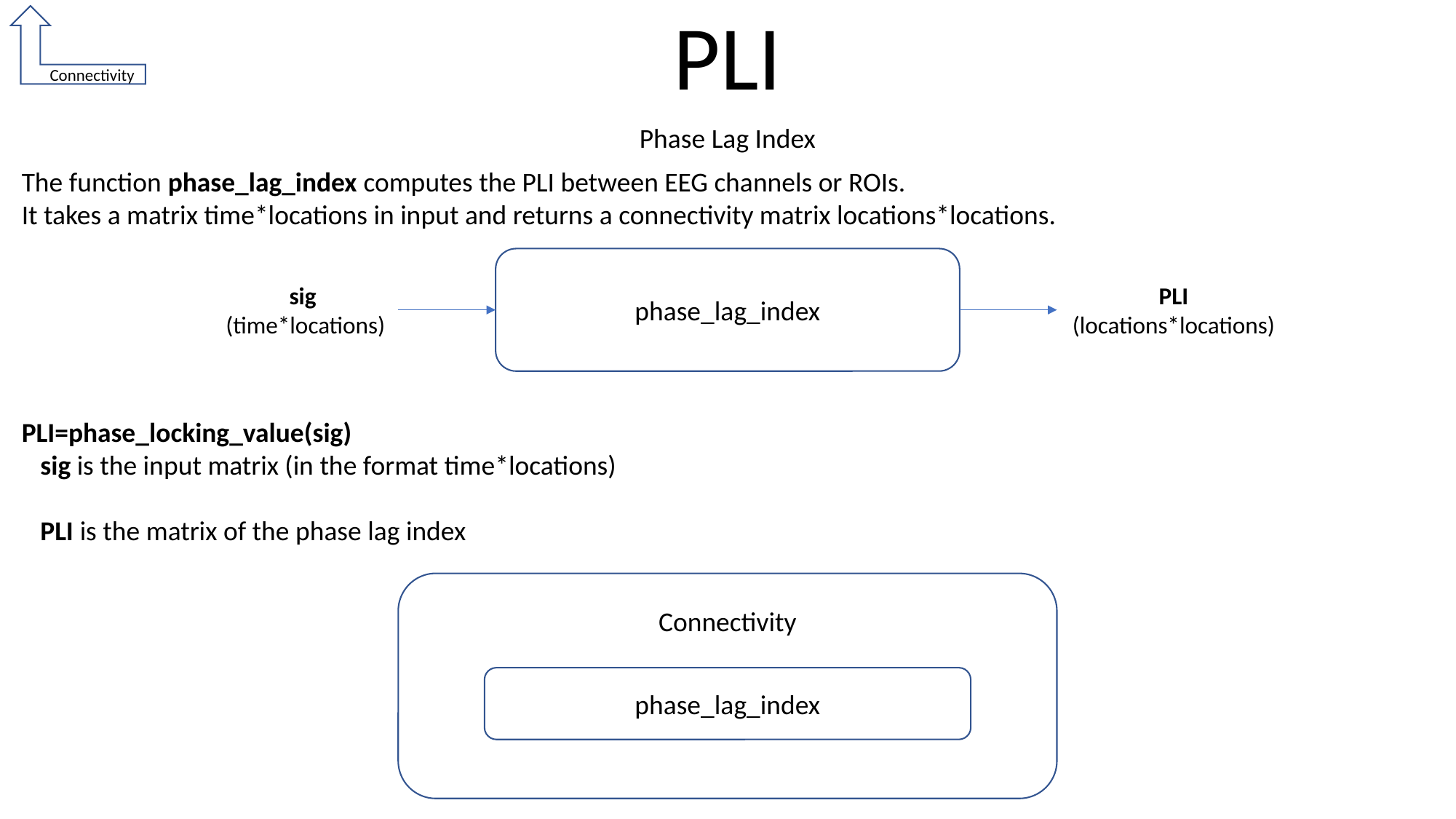

# PLI
Connectivity
Phase Lag Index
The function phase_lag_index computes the PLI between EEG channels or ROIs.
It takes a matrix time*locations in input and returns a connectivity matrix locations*locations.
phase_lag_index
sig
(time*locations)
PLI
(locations*locations)
PLI=phase_locking_value(sig)
   sig is the input matrix (in the format time*locations)

   PLI is the matrix of the phase lag index
Connectivity

phase_lag_index